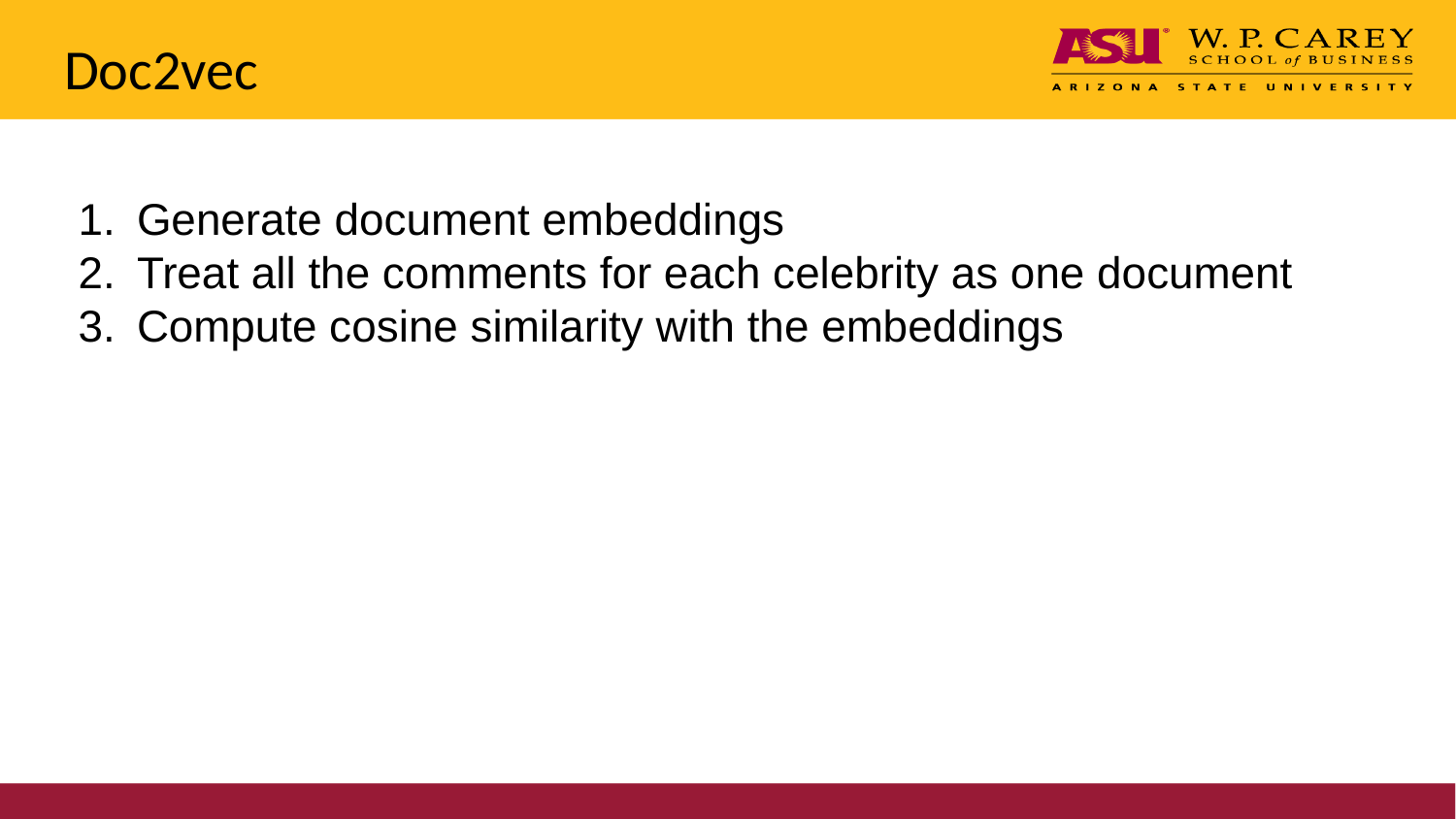

# Doc2vec
Generate document embeddings
Treat all the comments for each celebrity as one document
Compute cosine similarity with the embeddings